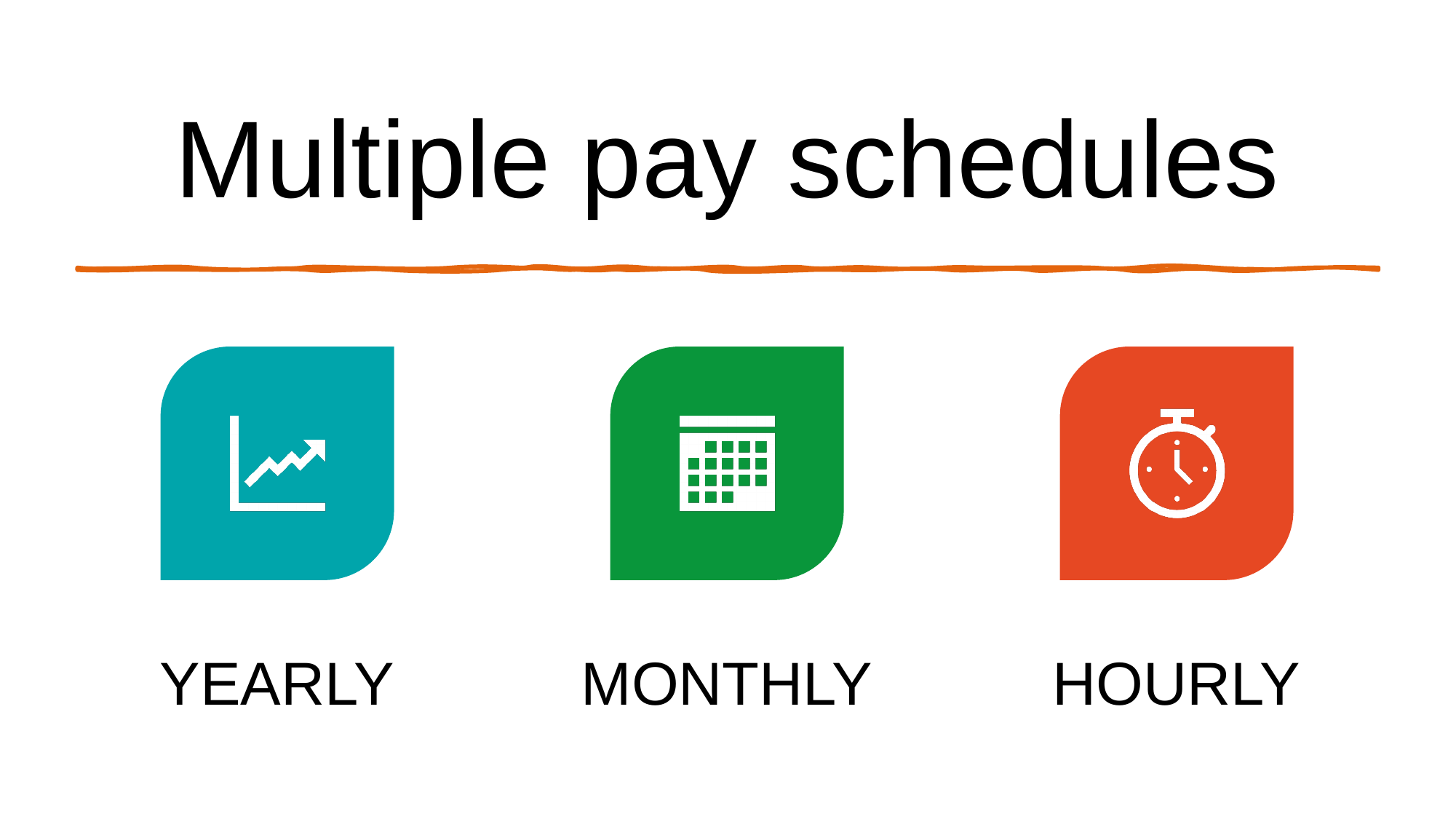

# Multiple pay schedules

Yearly
Monthly
Hourly